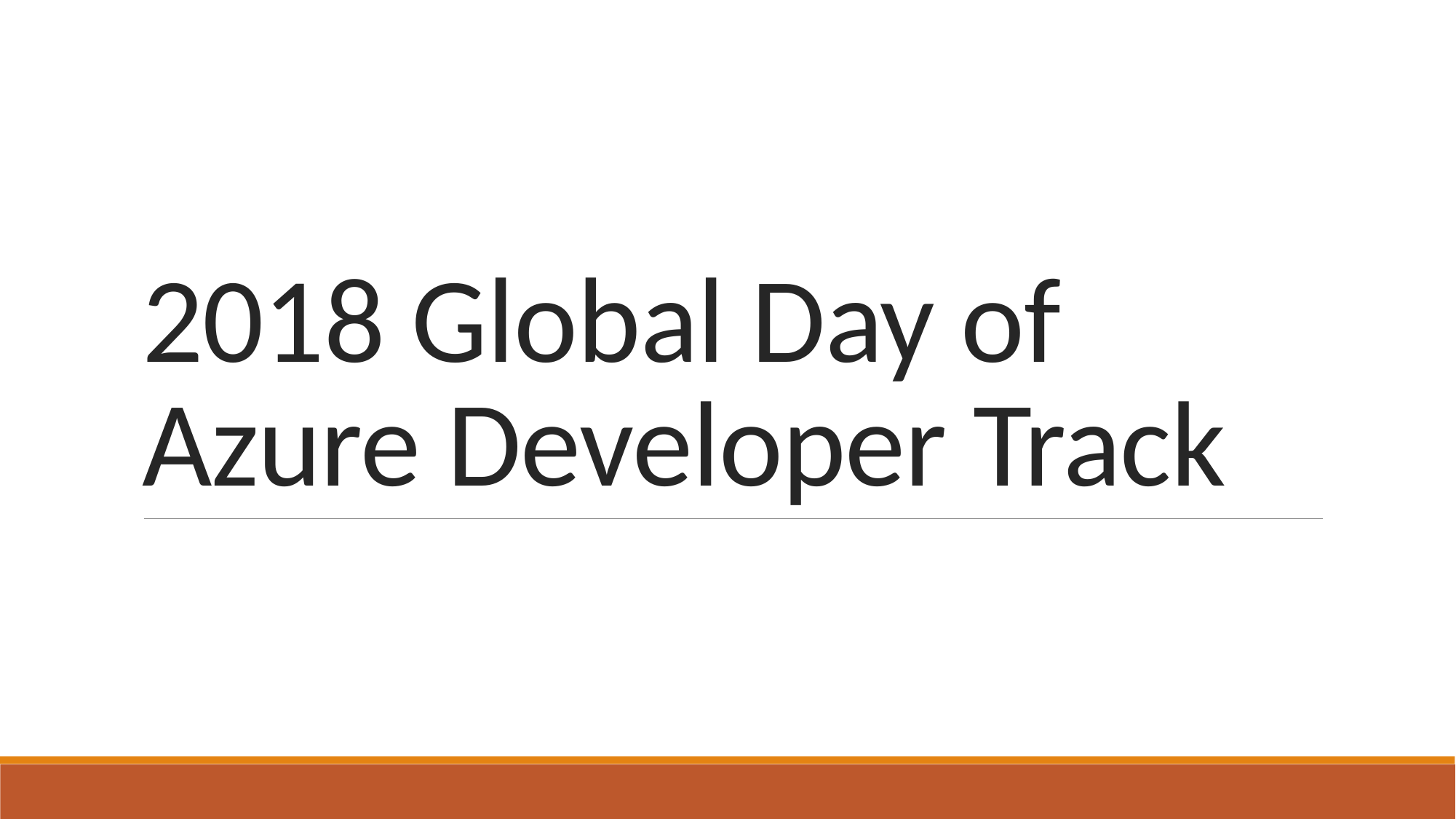

# 2018 Global Day of Azure Developer Track